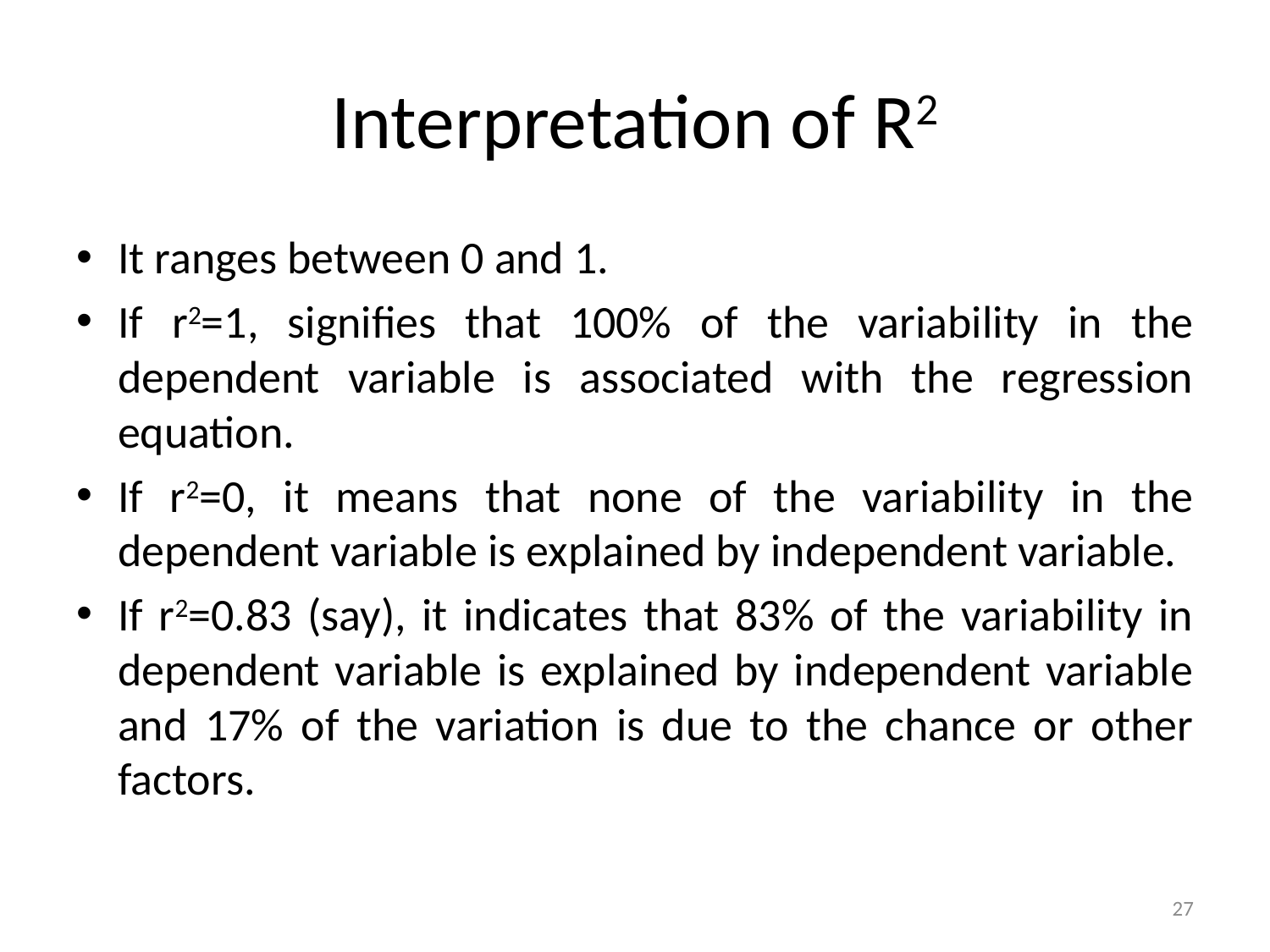

# Interpretation of R2
It ranges between 0 and 1.
If r2=1, signifies that 100% of the variability in the dependent variable is associated with the regression equation.
If r2=0, it means that none of the variability in the dependent variable is explained by independent variable.
If r2=0.83 (say), it indicates that 83% of the variability in dependent variable is explained by independent variable and 17% of the variation is due to the chance or other factors.

27